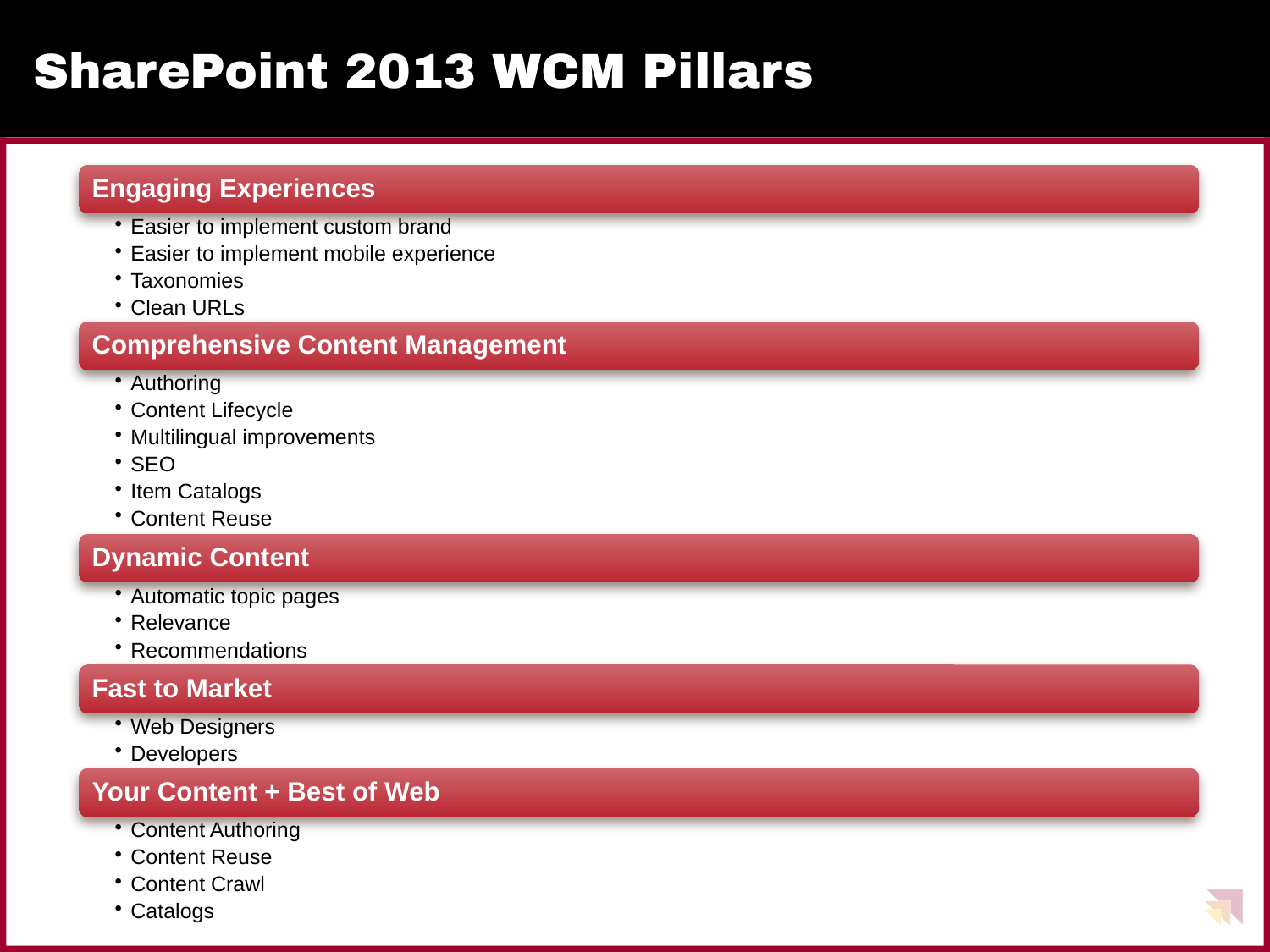

# SharePoint 2013 WCM Pillars
Engaging Experiences
Easier to implement custom brand
Easier to implement mobile experience
Taxonomies
Clean URLs
Comprehensive Content Management
Authoring
Content Lifecycle
Multilingual improvements
SEO
Item Catalogs
Content Reuse
Dynamic Content
Automatic topic pages
Relevance
Recommendations
Fast to Market
Web Designers
Developers
Your Content + Best of Web
Content Authoring
Content Reuse
Content Crawl
Catalogs